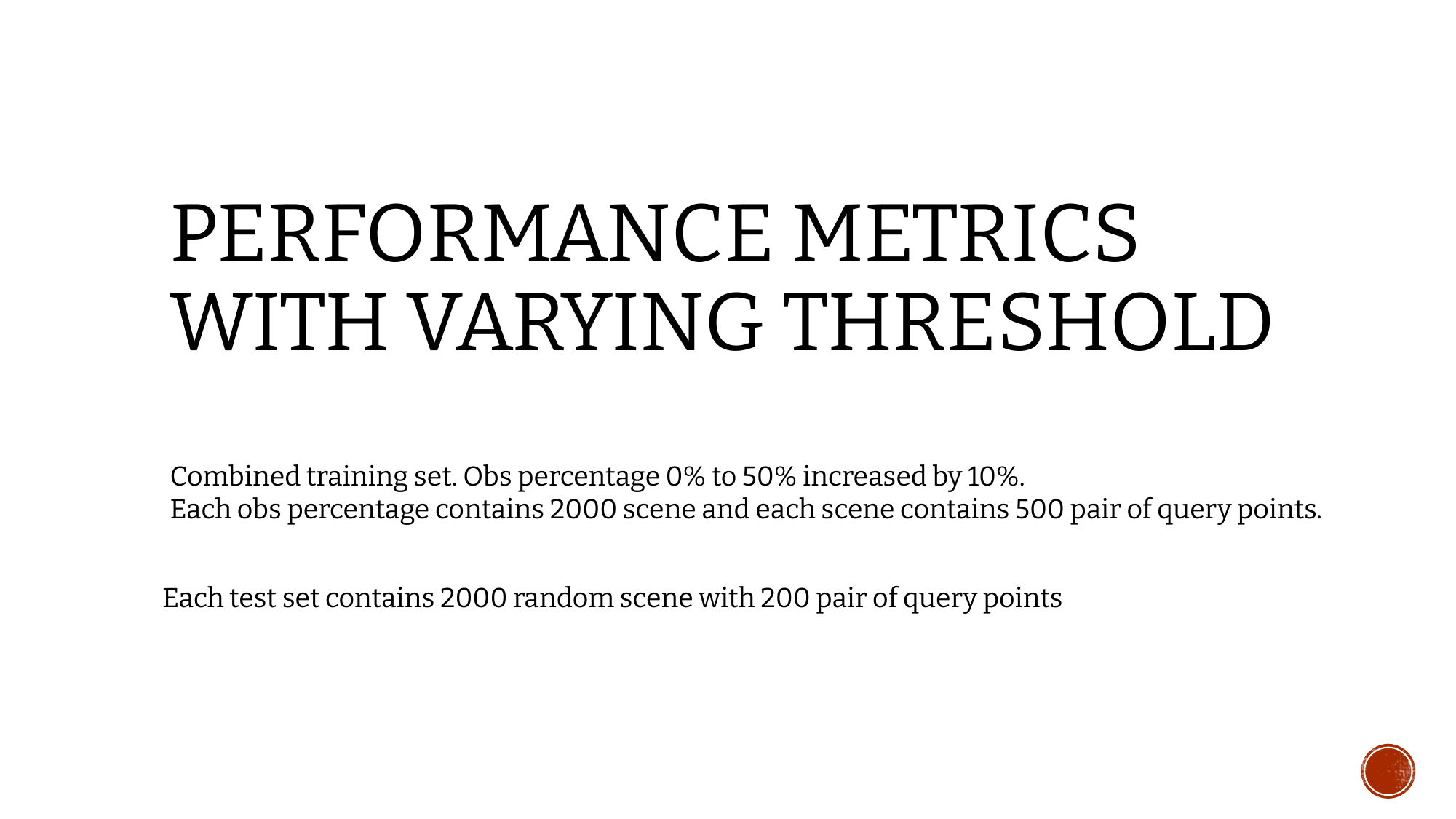

# Performance metrics with varying threshold
Combined training set. Obs percentage 0% to 50% increased by 10%.
Each obs percentage contains 2000 scene and each scene contains 500 pair of query points.
Each test set contains 2000 random scene with 200 pair of query points